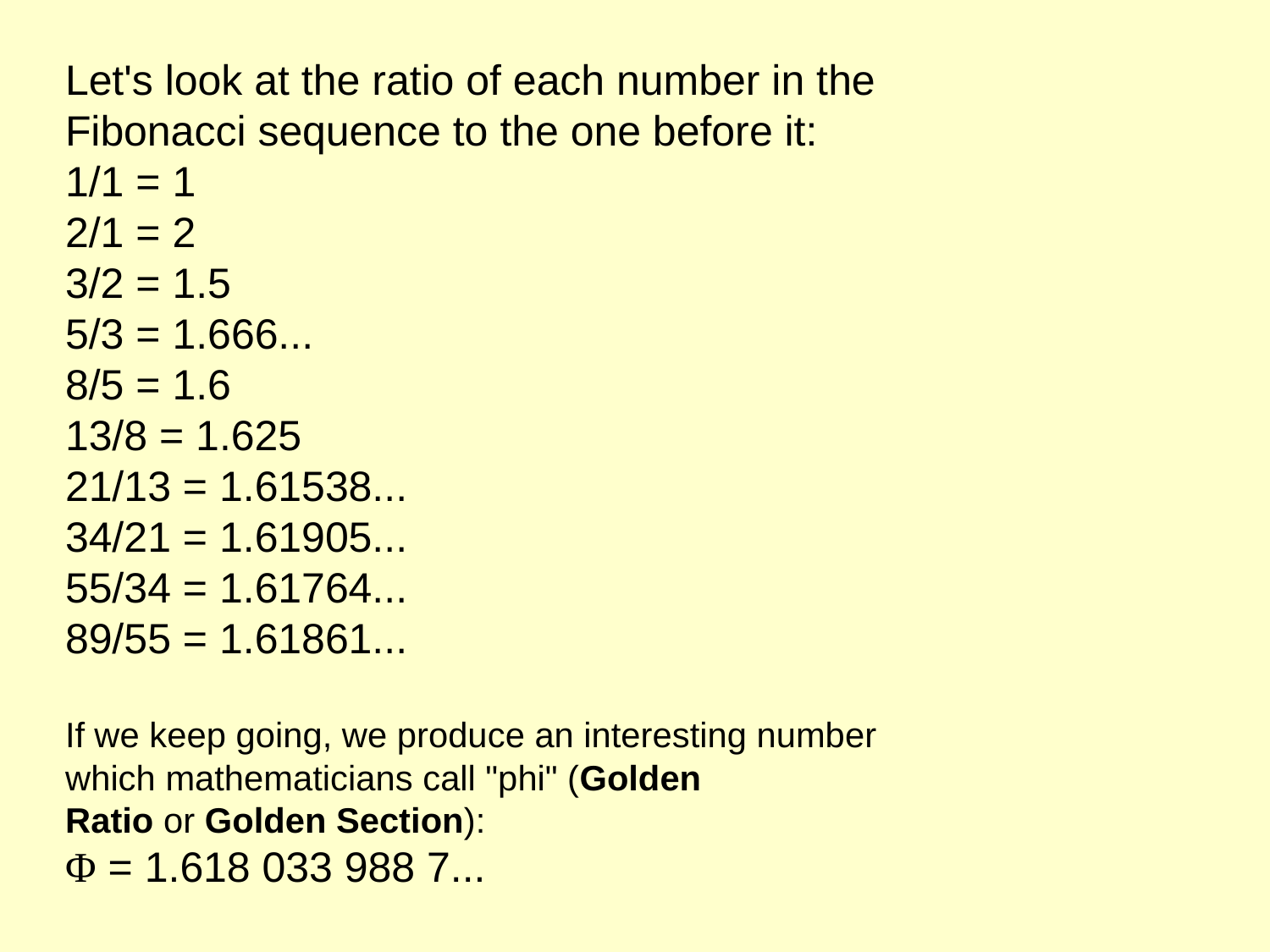

Let's look at the ratio of each number in the Fibonacci sequence to the one before it:
1/1 = 1
2/1 = 2
3/2 = 1.5
5/3 = 1.666...
8/5 = 1.6
13/8 = 1.625
21/13 = 1.61538...
34/21 = 1.61905...
55/34 = 1.61764...
89/55 = 1.61861...

If we keep going, we produce an interesting number which mathematicians call "phi" (Golden Ratio or Golden Section):
Φ = 1.618 033 988 7...